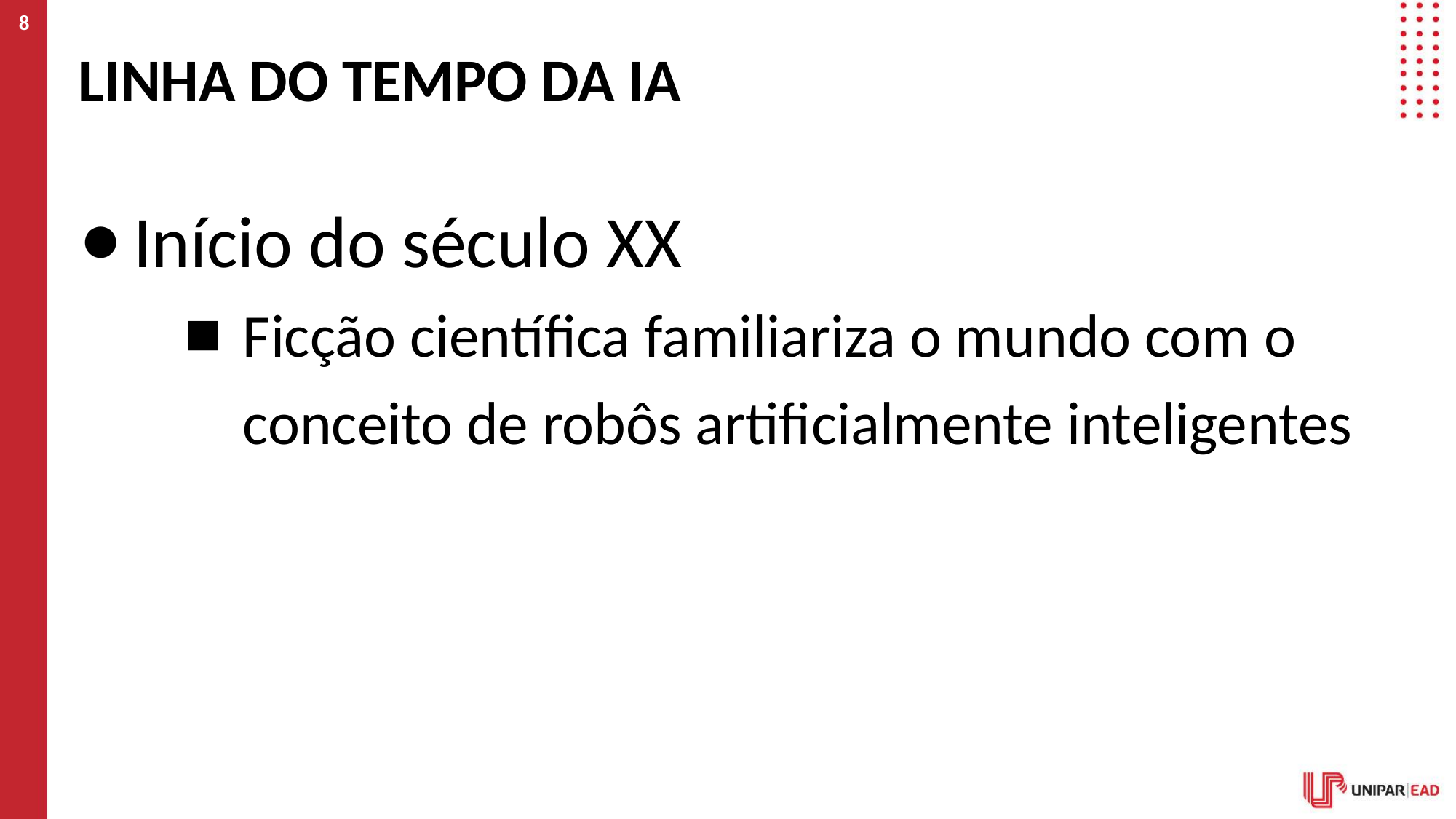

8
# LINHA DO TEMPO DA IA
Início do século XX
Ficção científica familiariza o mundo com o conceito de robôs artificialmente inteligentes